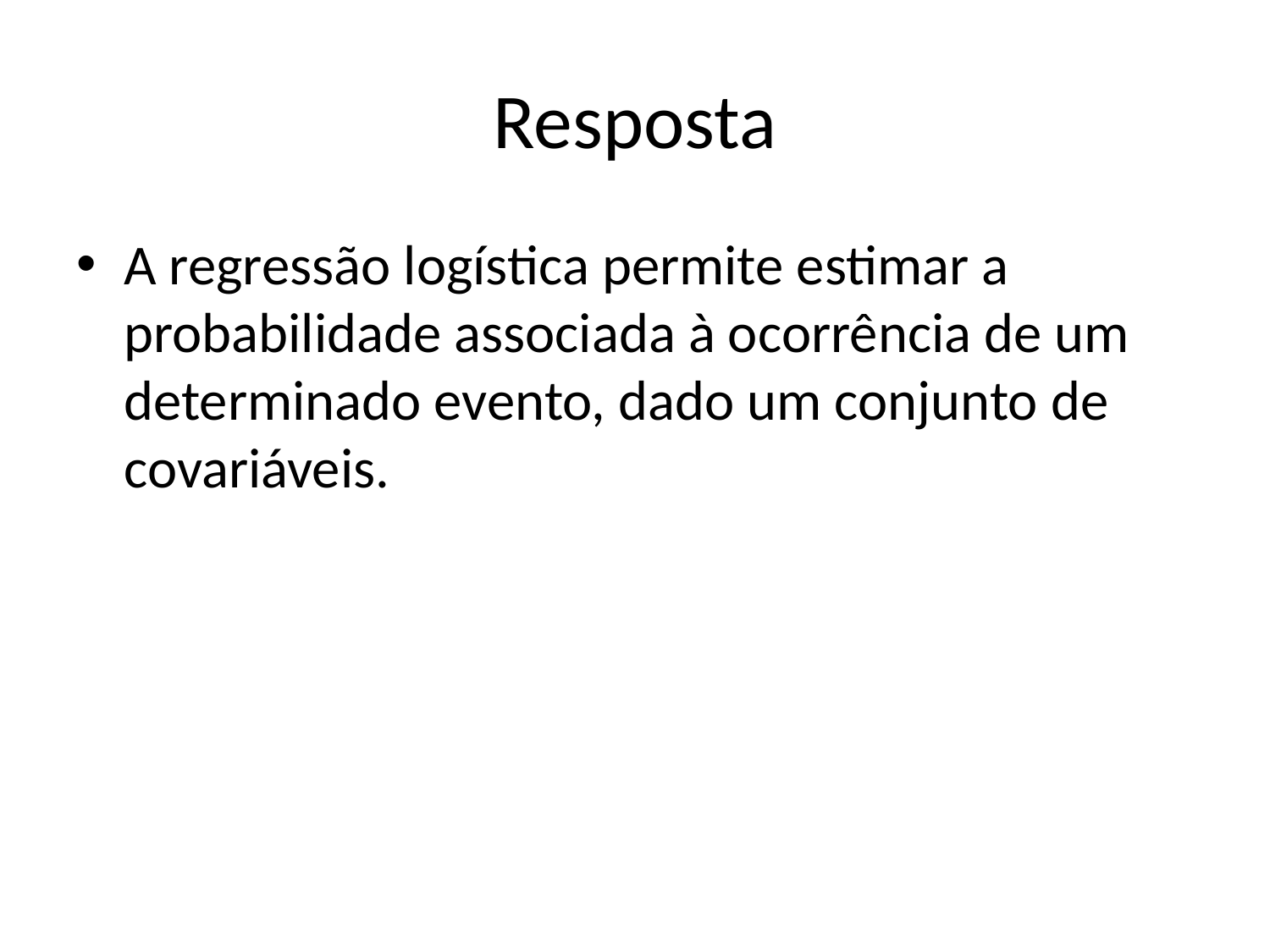

# Resposta
A regressão logística permite estimar a probabilidade associada à ocorrência de um determinado evento, dado um conjunto de covariáveis.